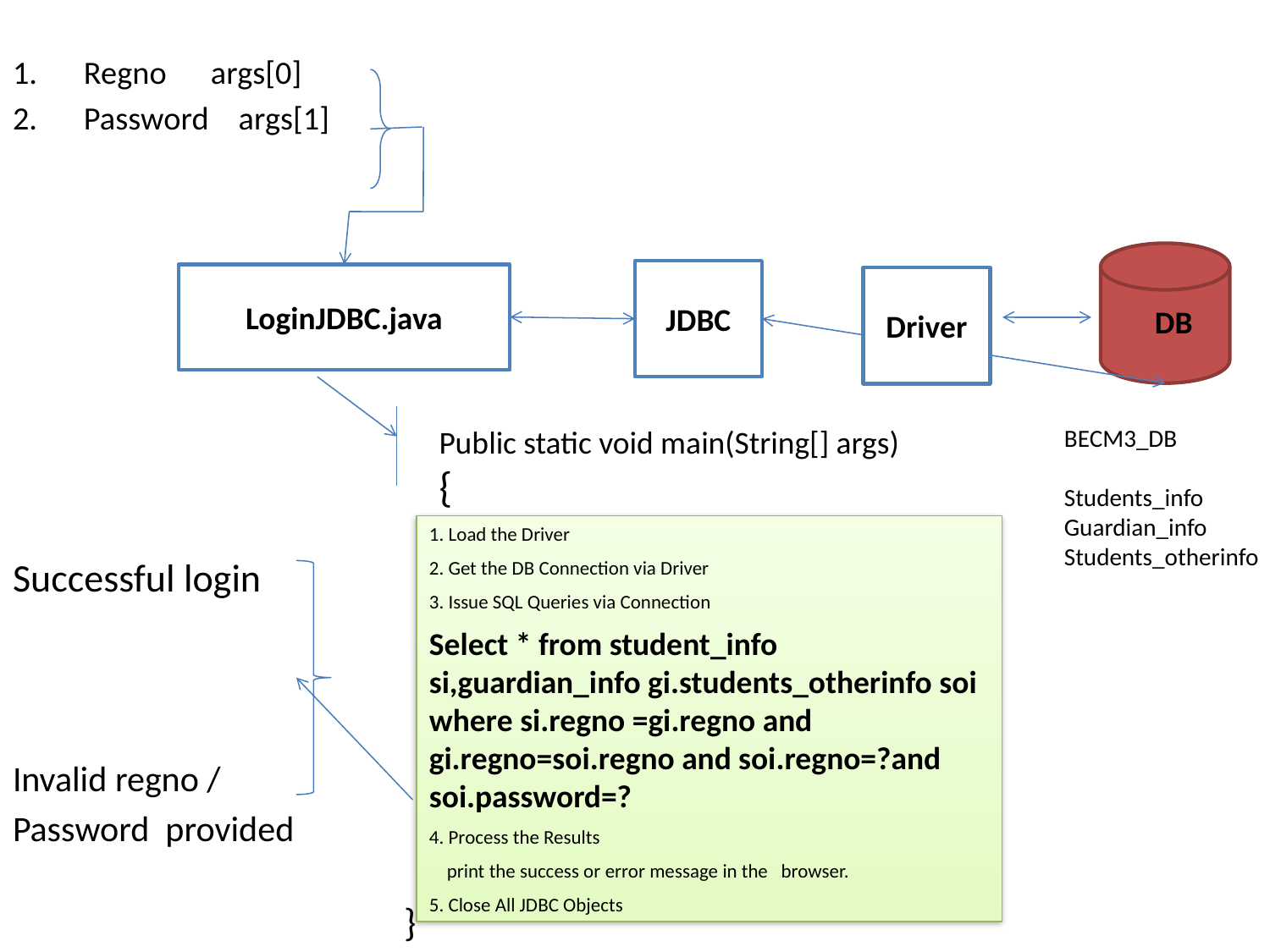

Regno      args[0]
Password    args[1]

Successful login

Invalid regno /
Password  provided

                                            }

JDBC
LoginJDBC.java
Driver
DB
Public static void main(String[] args)
{
BECM3_DB

Students_info
Guardian_info
Students_otherinfo
1. Load the Driver
2. Get the DB Connection via Driver
3. Issue SQL Queries via Connection
Select * from student_info si,guardian_info gi.students_otherinfo soi where si.regno =gi.regno and gi.regno=soi.regno and soi.regno=?and soi.password=?
4. Process the Results
    print the success or error message in the   browser.
5. Close All JDBC Objects